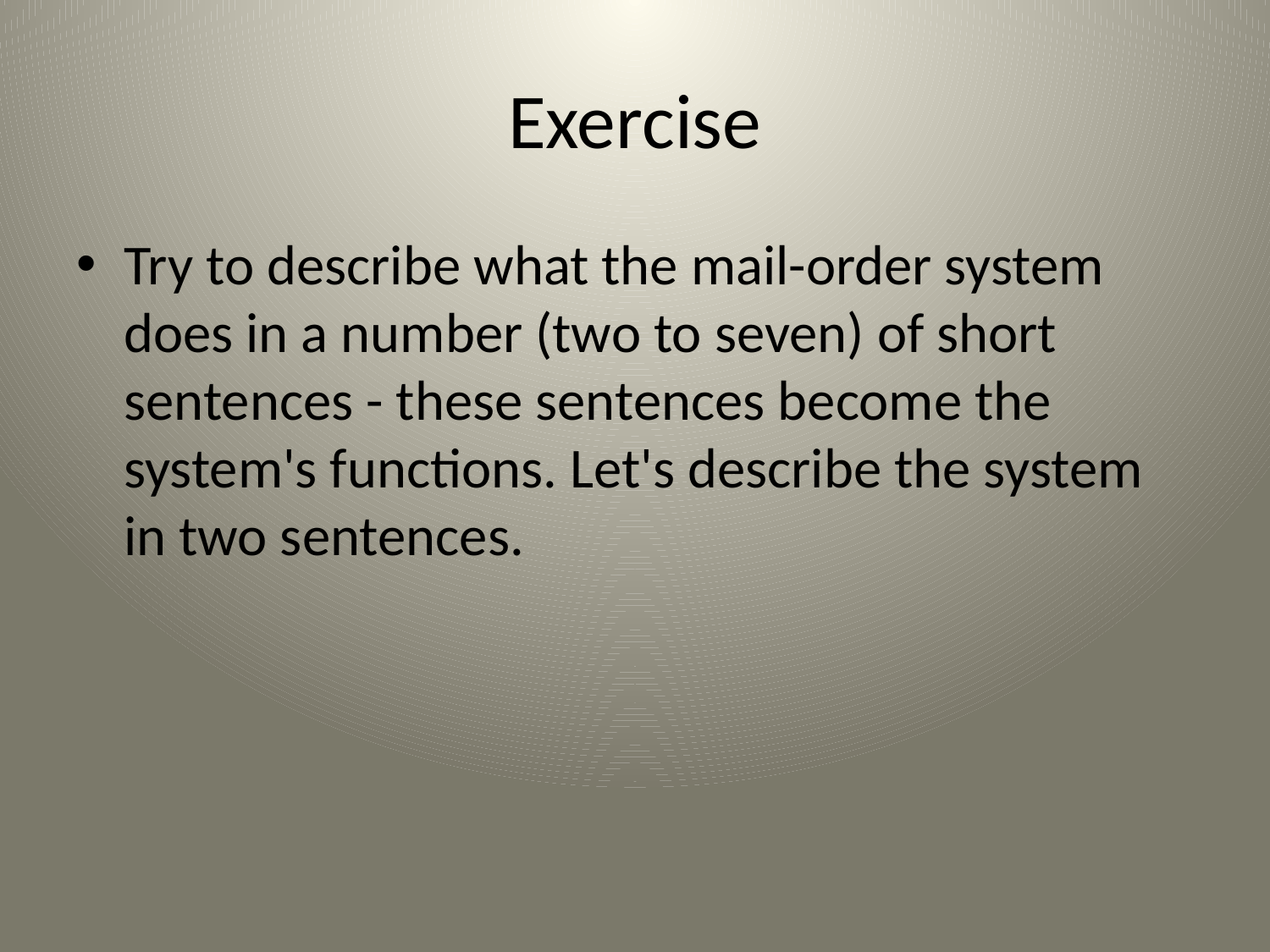

# Exercise
Try to describe what the mail-order system does in a number (two to seven) of short sentences - these sentences become the system's functions. Let's describe the system in two sentences.